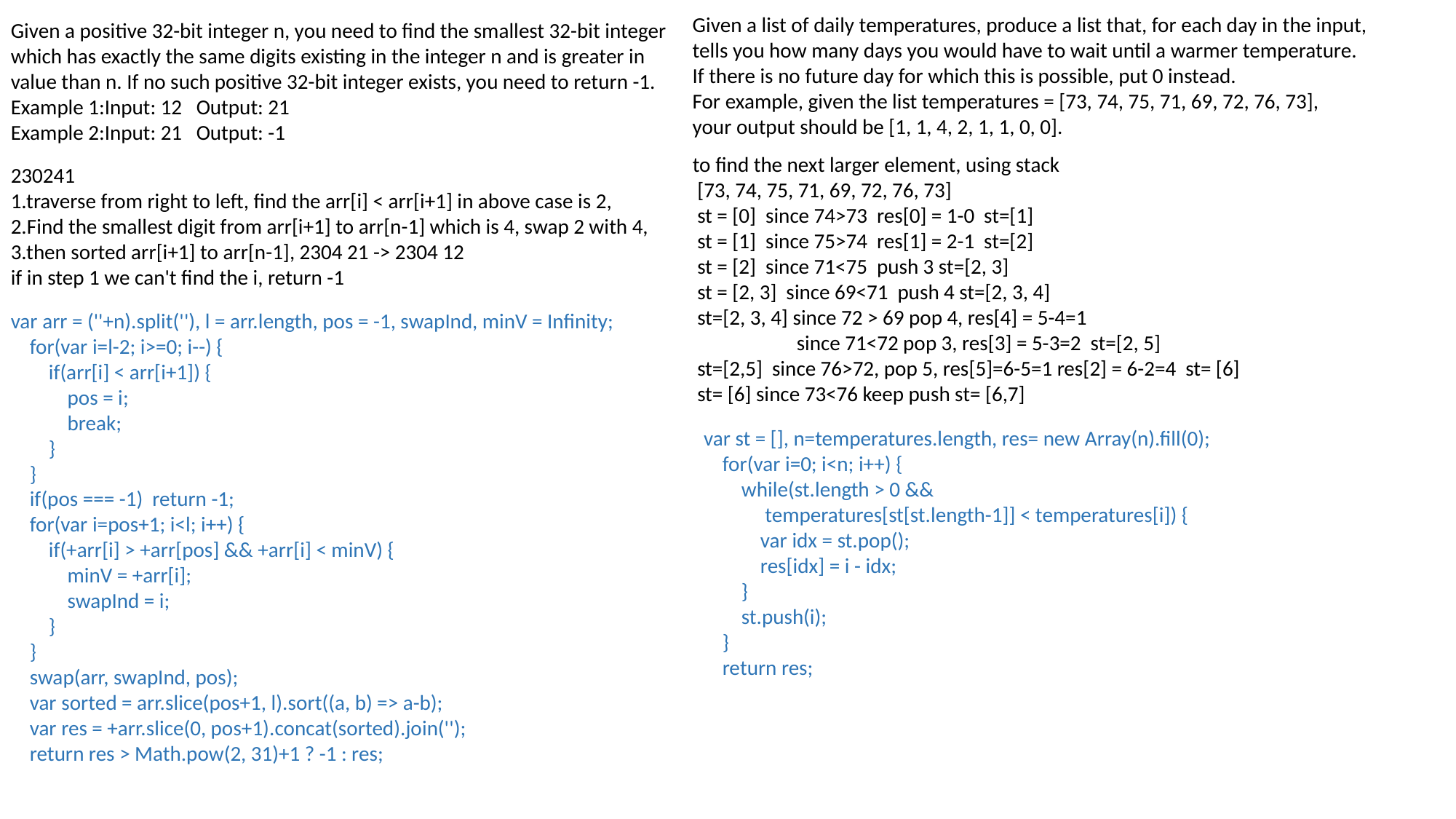

Given a list of daily temperatures, produce a list that, for each day in the input,
tells you how many days you would have to wait until a warmer temperature.
If there is no future day for which this is possible, put 0 instead.
For example, given the list temperatures = [73, 74, 75, 71, 69, 72, 76, 73],
your output should be [1, 1, 4, 2, 1, 1, 0, 0].
Given a positive 32-bit integer n, you need to find the smallest 32-bit integer which has exactly the same digits existing in the integer n and is greater in value than n. If no such positive 32-bit integer exists, you need to return -1.
Example 1:Input: 12   Output: 21
Example 2:Input: 21   Output: -1
to find the next larger element, using stack
 [73, 74, 75, 71, 69, 72, 76, 73]
 st = [0]  since 74>73  res[0] = 1-0  st=[1]
 st = [1]  since 75>74  res[1] = 2-1  st=[2]
 st = [2]  since 71<75  push 3 st=[2, 3]
 st = [2, 3]  since 69<71  push 4 st=[2, 3, 4]
 st=[2, 3, 4] since 72 > 69 pop 4, res[4] = 5-4=1
                      since 71<72 pop 3, res[3] = 5-3=2  st=[2, 5]
 st=[2,5]  since 76>72, pop 5, res[5]=6-5=1 res[2] = 6-2=4  st= [6]
 st= [6] since 73<76 keep push st= [6,7]
230241
1.traverse from right to left, find the arr[i] < arr[i+1] in above case is 2,
2.Find the smallest digit from arr[i+1] to arr[n-1] which is 4, swap 2 with 4,
3.then sorted arr[i+1] to arr[n-1], 2304 21 -> 2304 12
if in step 1 we can't find the i, return -1
var arr = (''+n).split(''), l = arr.length, pos = -1, swapInd, minV = Infinity;
    for(var i=l-2; i>=0; i--) {
        if(arr[i] < arr[i+1]) {
            pos = i;
            break;
        }
    }
    if(pos === -1)  return -1;
    for(var i=pos+1; i<l; i++) {
        if(+arr[i] > +arr[pos] && +arr[i] < minV) {
            minV = +arr[i];
            swapInd = i;
        }
    }
    swap(arr, swapInd, pos);
    var sorted = arr.slice(pos+1, l).sort((a, b) => a-b);
    var res = +arr.slice(0, pos+1).concat(sorted).join('');
    return res > Math.pow(2, 31)+1 ? -1 : res;
var st = [], n=temperatures.length, res= new Array(n).fill(0);
    for(var i=0; i<n; i++) {
        while(st.length > 0 &&
             temperatures[st[st.length-1]] < temperatures[i]) {
            var idx = st.pop();
            res[idx] = i - idx;
        }
        st.push(i);
    }
    return res;